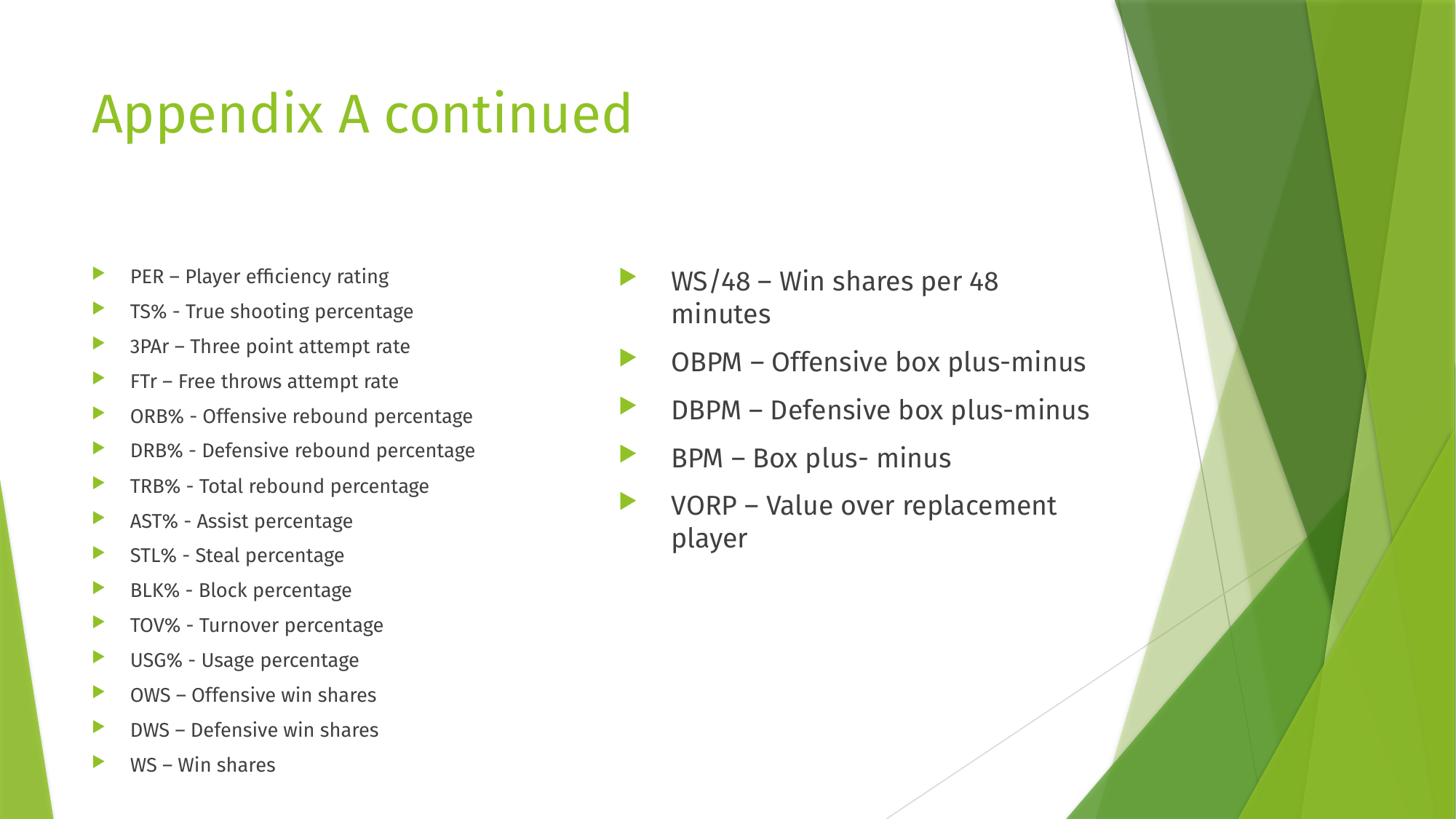

# Appendix A continued
PER – Player efficiency rating
TS% - True shooting percentage
3PAr – Three point attempt rate
FTr – Free throws attempt rate
ORB% - Offensive rebound percentage
DRB% - Defensive rebound percentage
TRB% - Total rebound percentage
AST% - Assist percentage
STL% - Steal percentage
BLK% - Block percentage
TOV% - Turnover percentage
USG% - Usage percentage
OWS – Offensive win shares
DWS – Defensive win shares
WS – Win shares

WS/48 – Win shares per 48 minutes
OBPM – Offensive box plus-minus
DBPM – Defensive box plus-minus
BPM – Box plus- minus
VORP – Value over replacement player